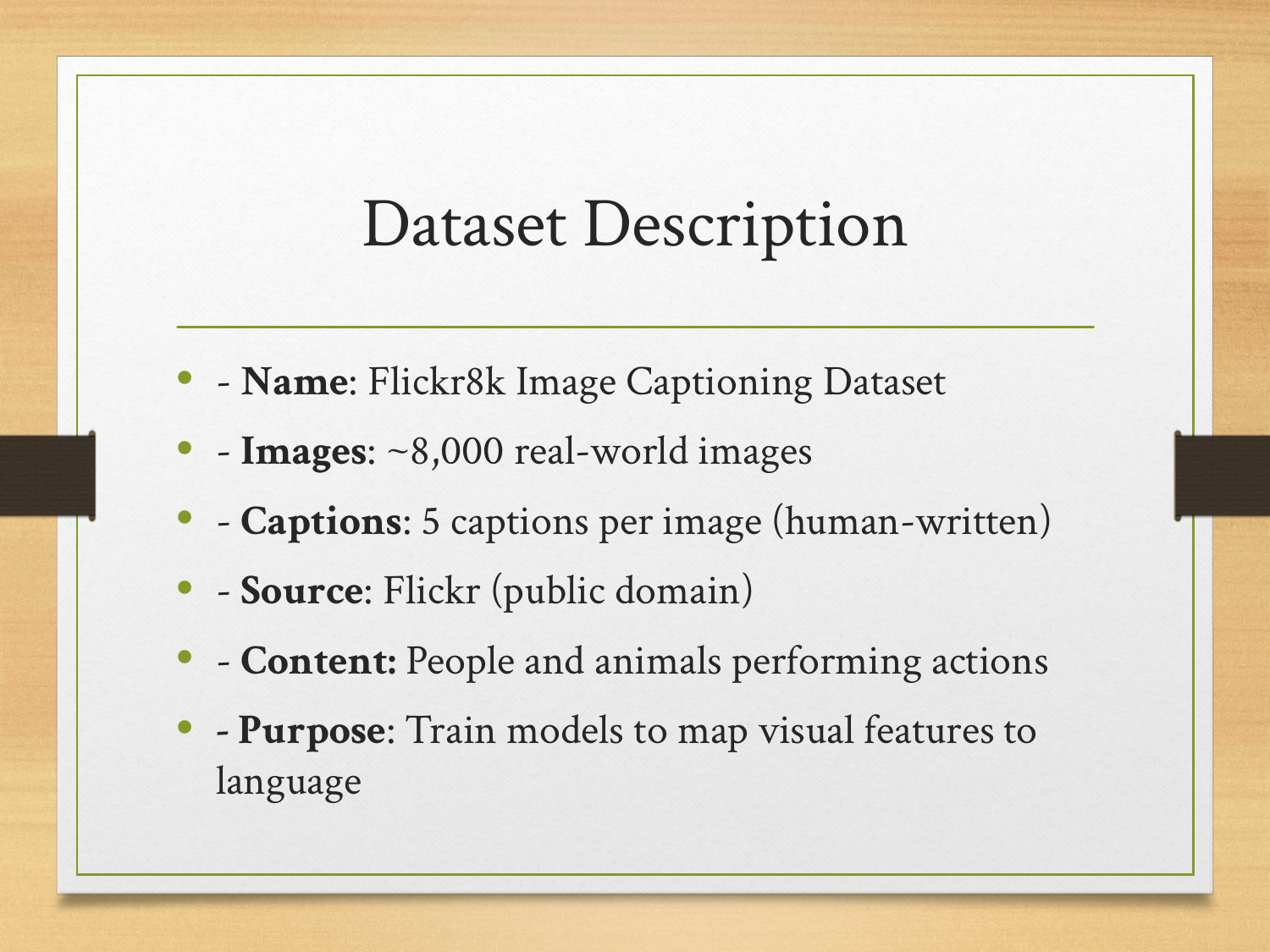

# Dataset Description
- Name: Flickr8k Image Captioning Dataset
- Images: ~8,000 real-world images
- Captions: 5 captions per image (human-written)
- Source: Flickr (public domain)
- Content: People and animals performing actions
- Purpose: Train models to map visual features to language